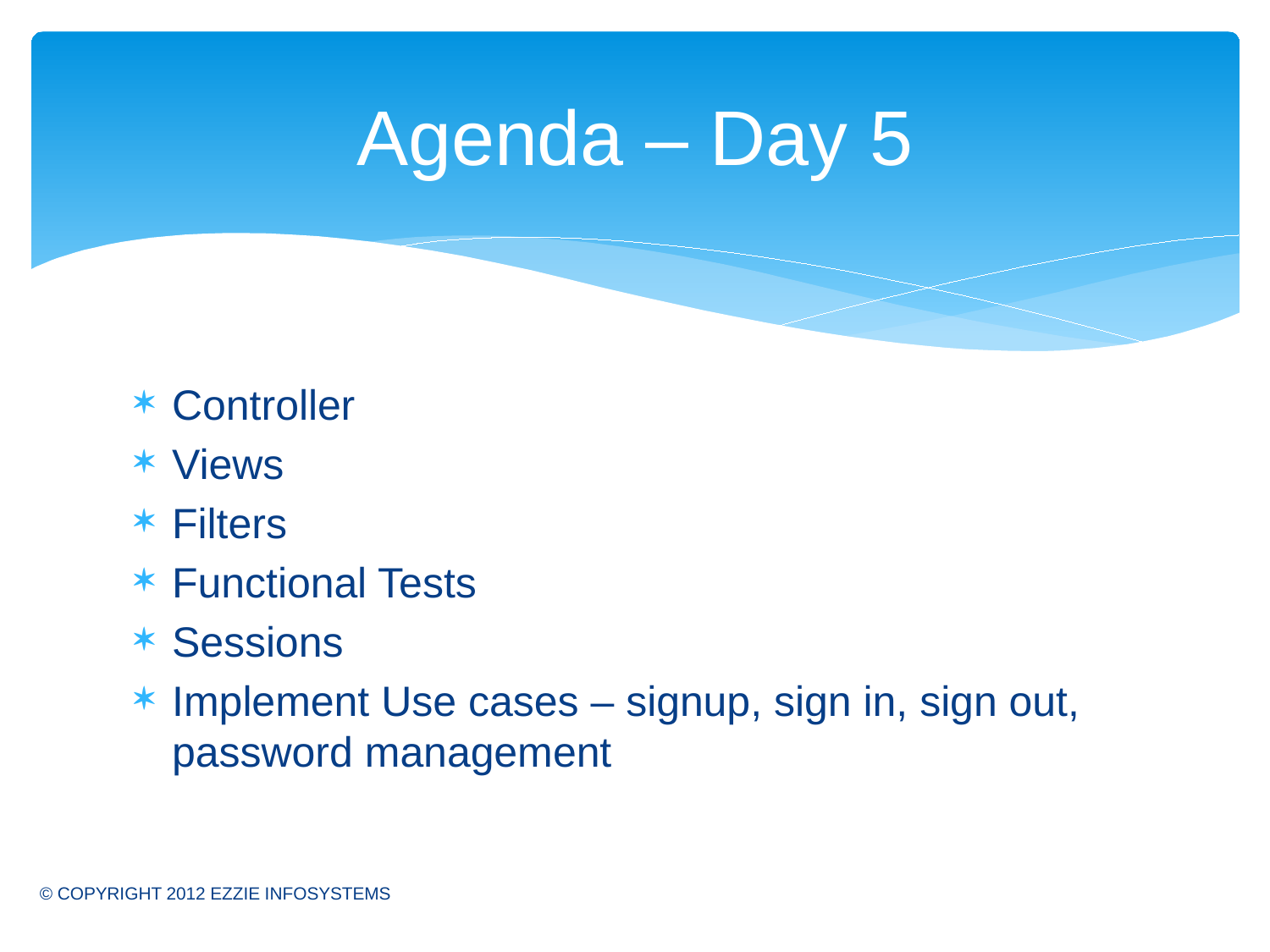

# Agenda – Day 5
Controller
Views
Filters
Functional Tests
Sessions
Implement Use cases – signup, sign in, sign out, password management

© COPYRIGHT 2012 EZZIE INFOSYSTEMS